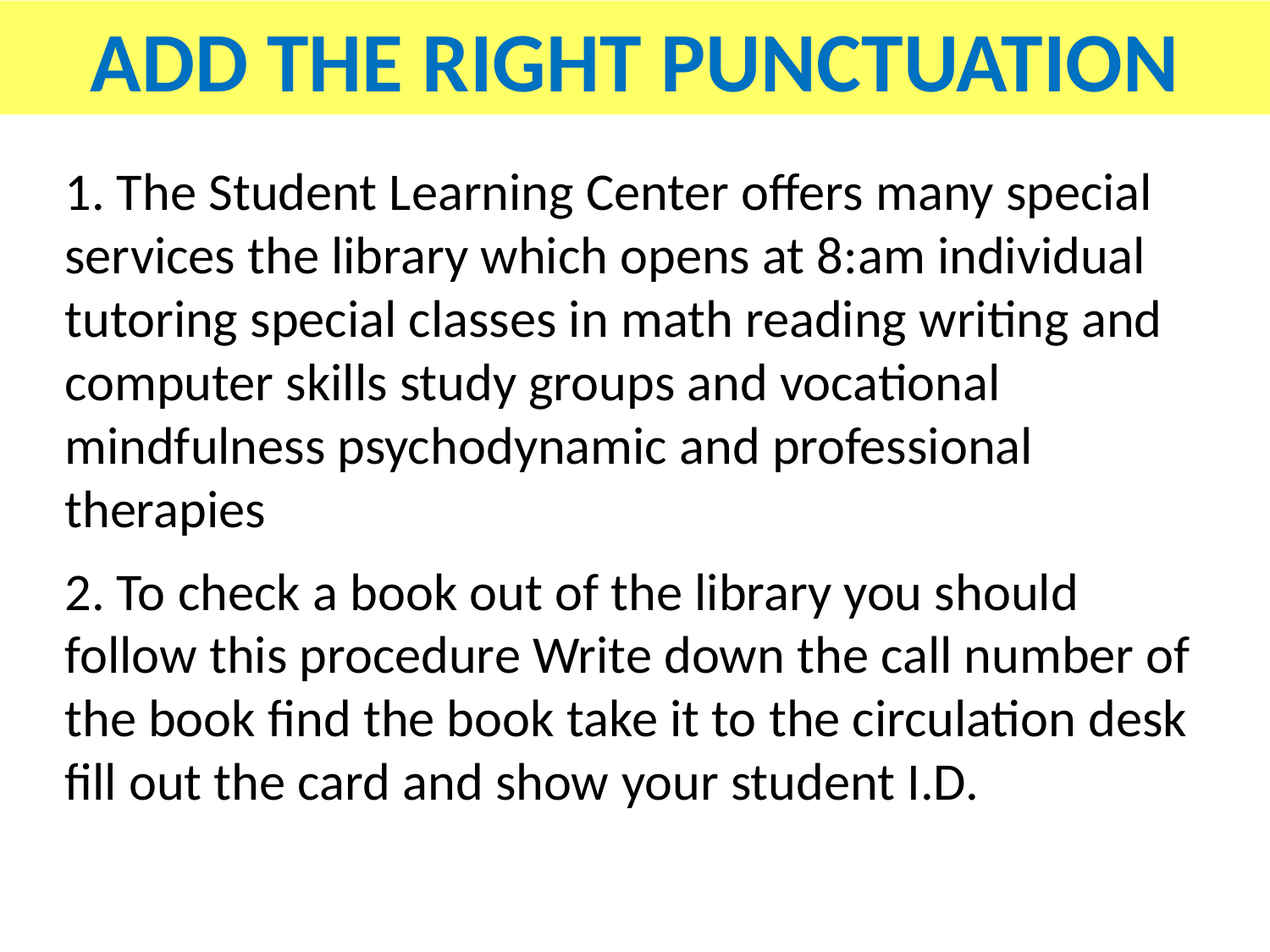

ADD THE RIGHT PUNCTUATION
1. The Student Learning Center offers many special services the library which opens at 8:am individual tutoring special classes in math reading writing and computer skills study groups and vocational mindfulness psychodynamic and professional therapies
2. To check a book out of the library you should follow this procedure Write down the call number of the book find the book take it to the circulation desk fill out the card and show your student I.D.
1. The Student Learning Center offers many special services the library which opens at 8:am individual tutoring special classes in math reading writing and computer skills study groups and vocational mindfulness psychodynamic and professional therapies
2. To check a book out of the library you should follow this procedure Write down the call number of the book find the book take it to the circulation desk fill out the card and show your student I.D.